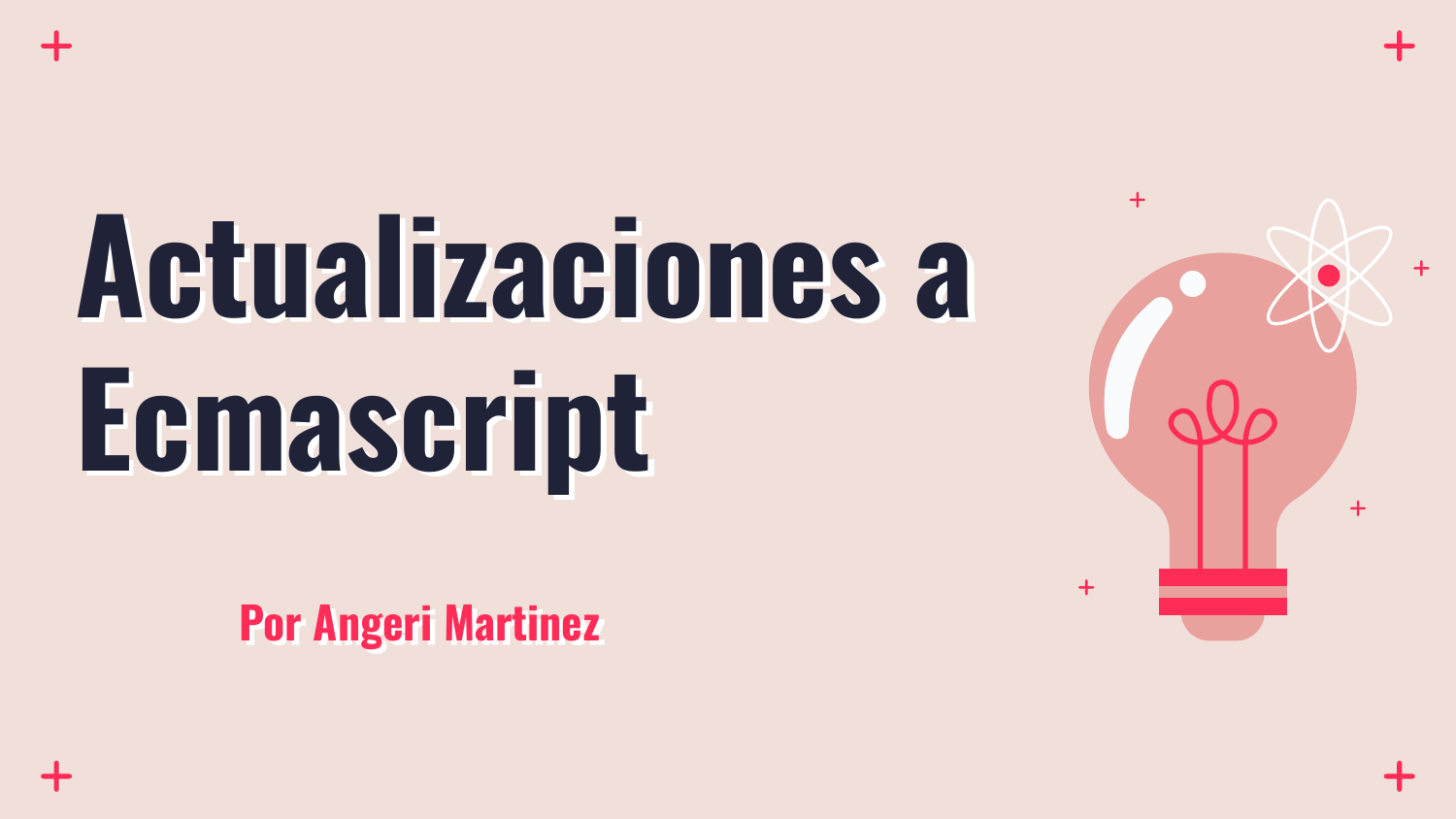

# Actualizaciones a Ecmascript

Por Angeri Martinez